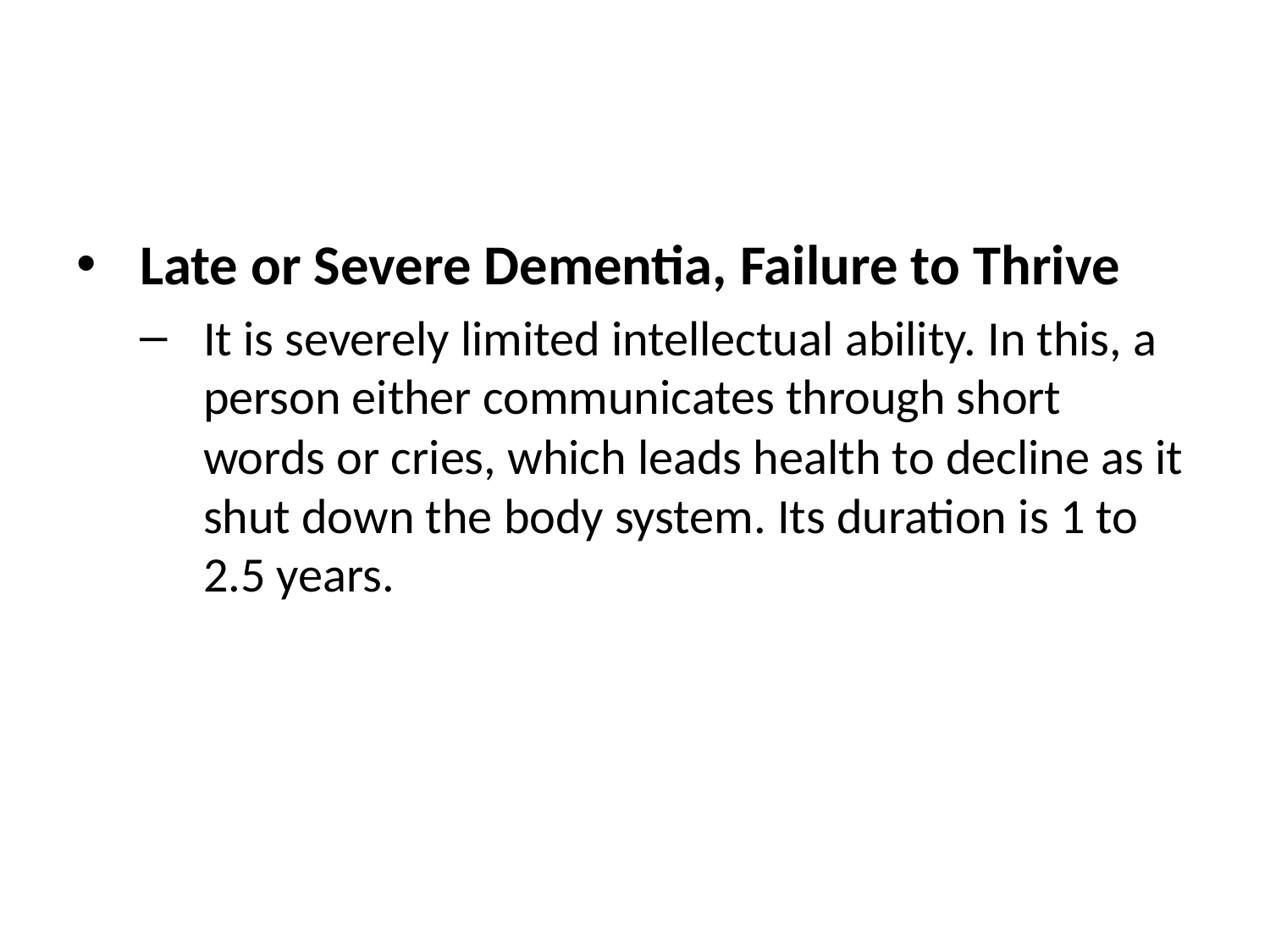

Late or Severe Dementia, Failure to Thrive
It is severely limited intellectual ability. In this, a person either communicates through short words or cries, which leads health to decline as it shut down the body system. Its duration is 1 to 2.5 years.